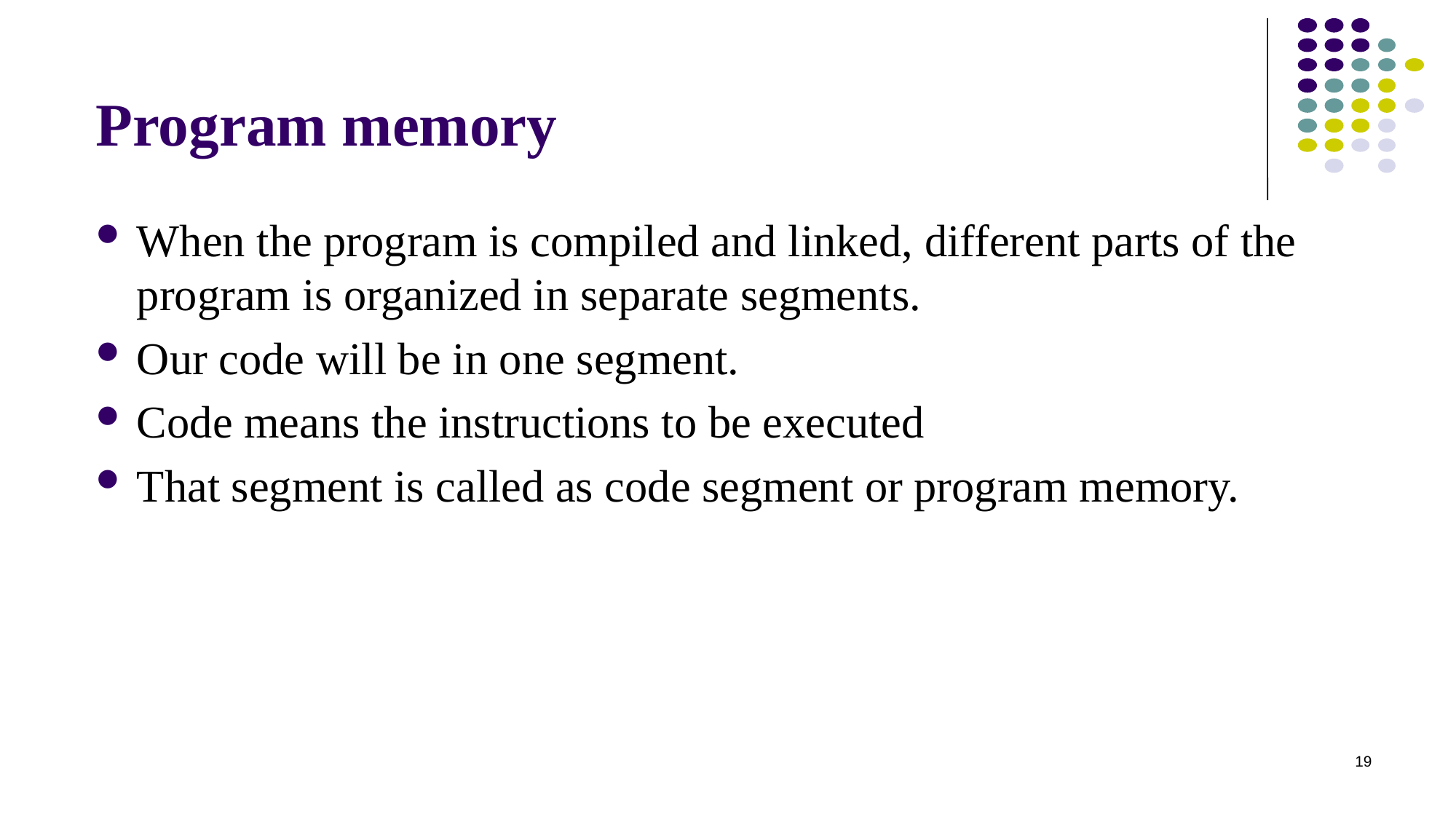

# Program memory
When the program is compiled and linked, different parts of the program is organized in separate segments.
Our code will be in one segment.
Code means the instructions to be executed
That segment is called as code segment or program memory.
19